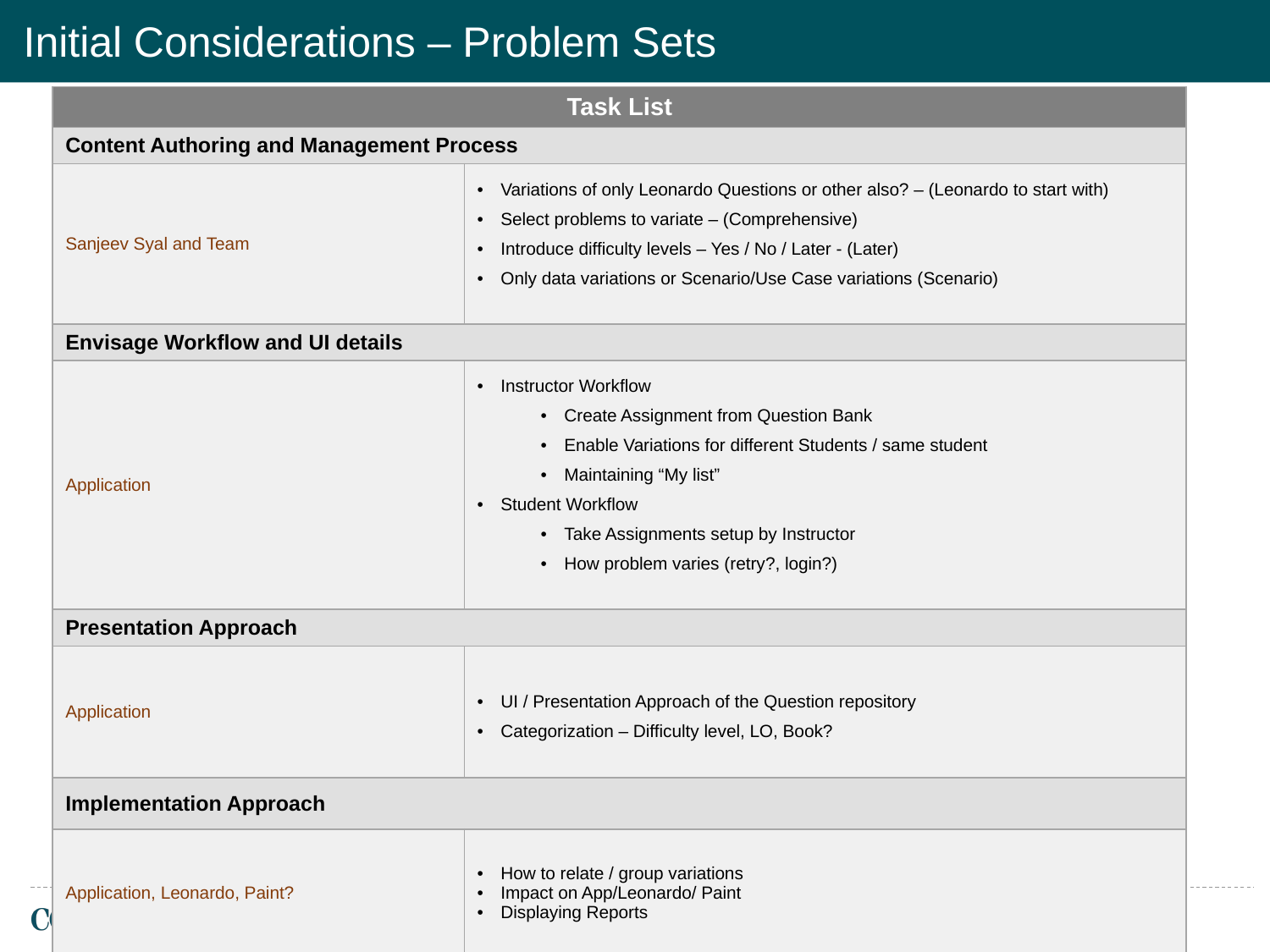

# Initial Considerations – Problem Sets
| Task List |  |
| --- | --- |
| Content Authoring and Management Process |  |
| Sanjeev Syal and Team | Variations of only Leonardo Questions or other also? – (Leonardo to start with) Select problems to variate – (Comprehensive) Introduce difficulty levels – Yes / No / Later - (Later) Only data variations or Scenario/Use Case variations (Scenario) |
| Envisage Workflow and UI details |  |
| Application | Instructor Workflow Create Assignment from Question Bank Enable Variations for different Students / same student Maintaining “My list” Student Workflow Take Assignments setup by Instructor How problem varies (retry?, login?) |
| Presentation Approach |  |
| Application | UI / Presentation Approach of the Question repository Categorization – Difficulty level, LO, Book? |
| Implementation Approach |  |
| Application, Leonardo, Paint? | How to relate / group variations Impact on App/Leonardo/ Paint Displaying Reports |
| Related Enhancements |  |
| TBD | Learning Aids Search criteria - Learning Aids, Keywords |